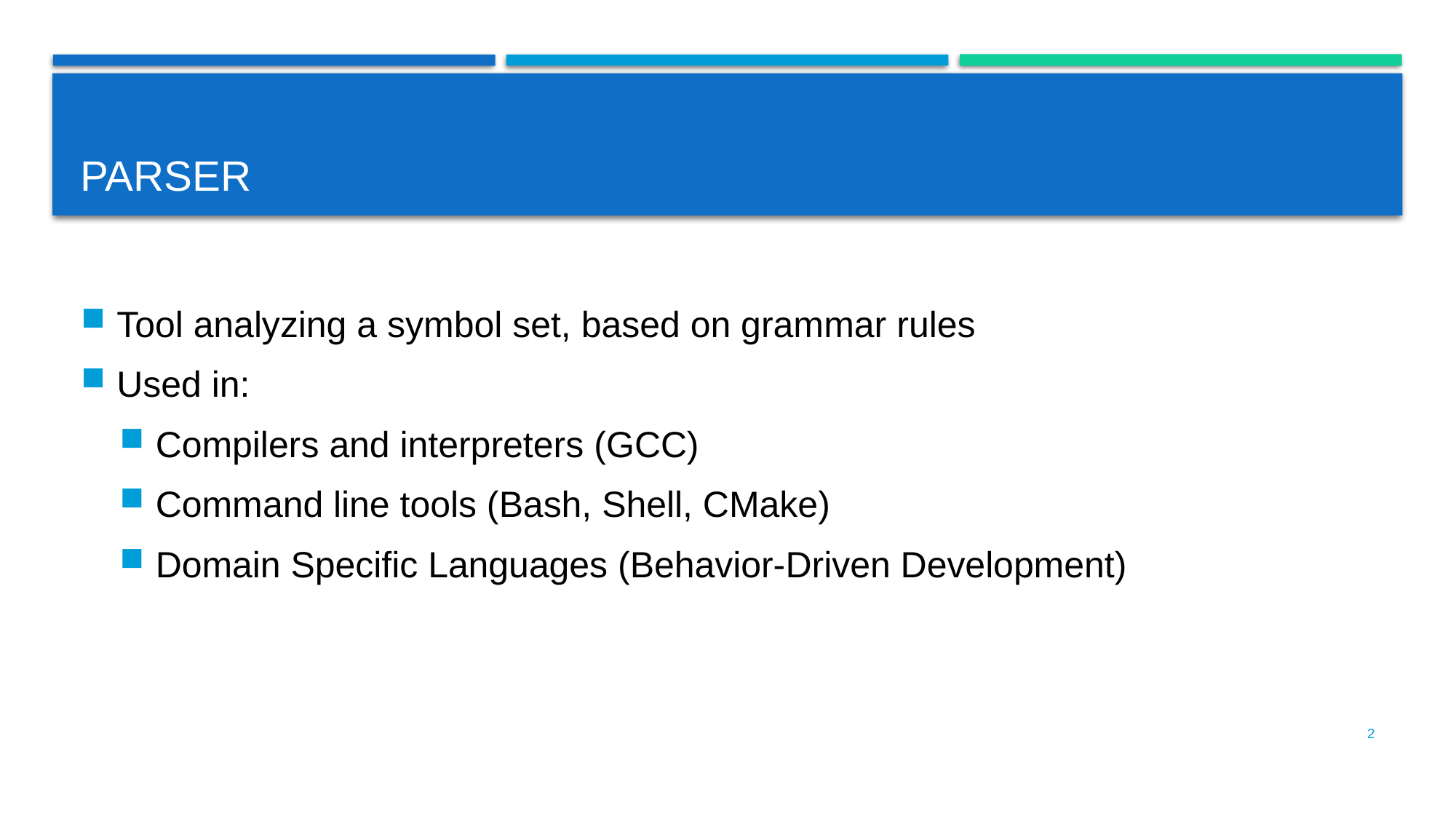

# Parser
Tool analyzing a symbol set, based on grammar rules
Used in:
Compilers and interpreters (GCC)
Command line tools (Bash, Shell, CMake)
Domain Specific Languages (Behavior-Driven Development)

2